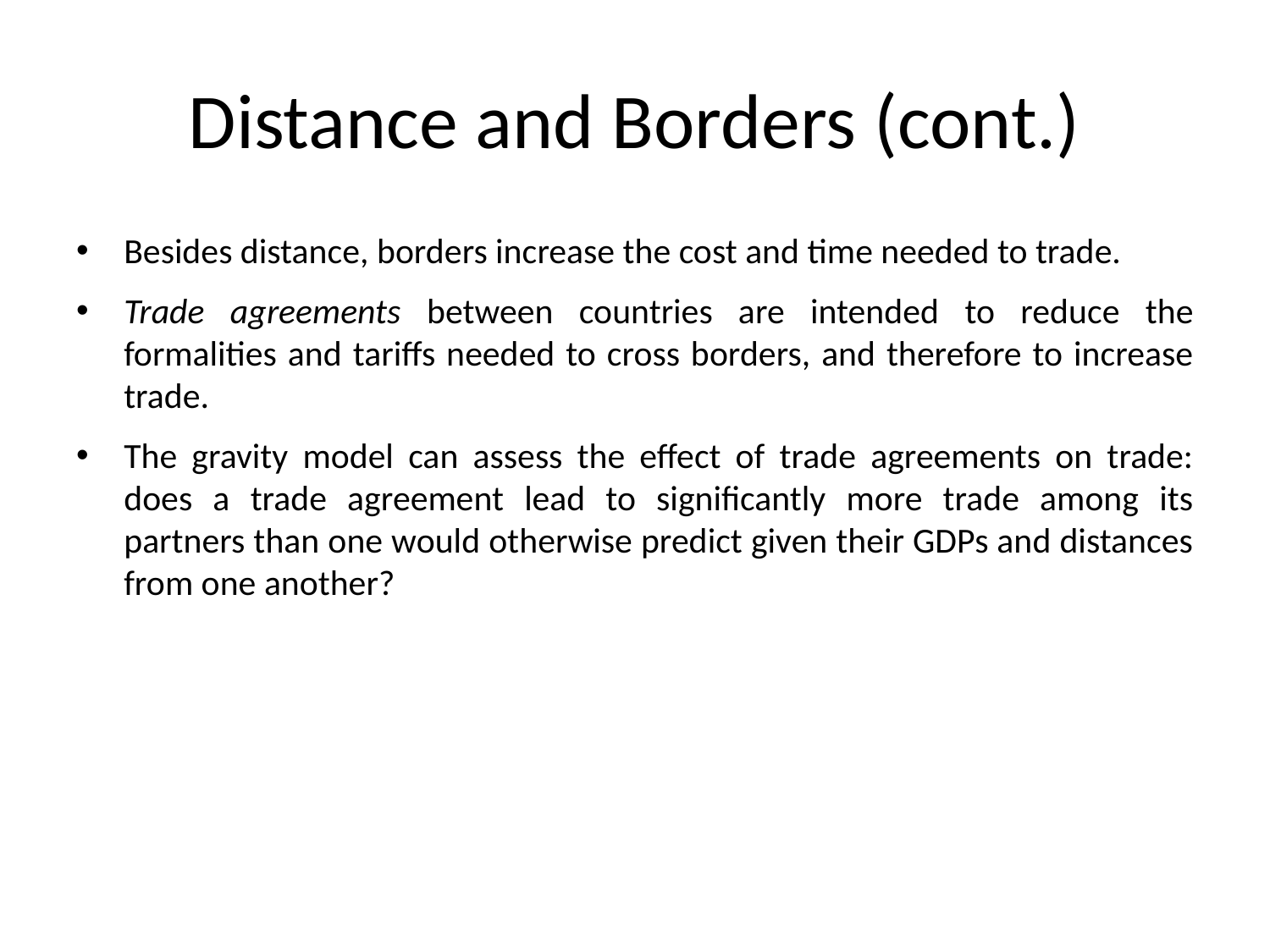

# Distance and Borders (cont.)
Besides distance, borders increase the cost and time needed to trade.
Trade agreements between countries are intended to reduce the formalities and tariffs needed to cross borders, and therefore to increase trade.
The gravity model can assess the effect of trade agreements on trade: does a trade agreement lead to significantly more trade among its partners than one would otherwise predict given their GDPs and distances from one another?